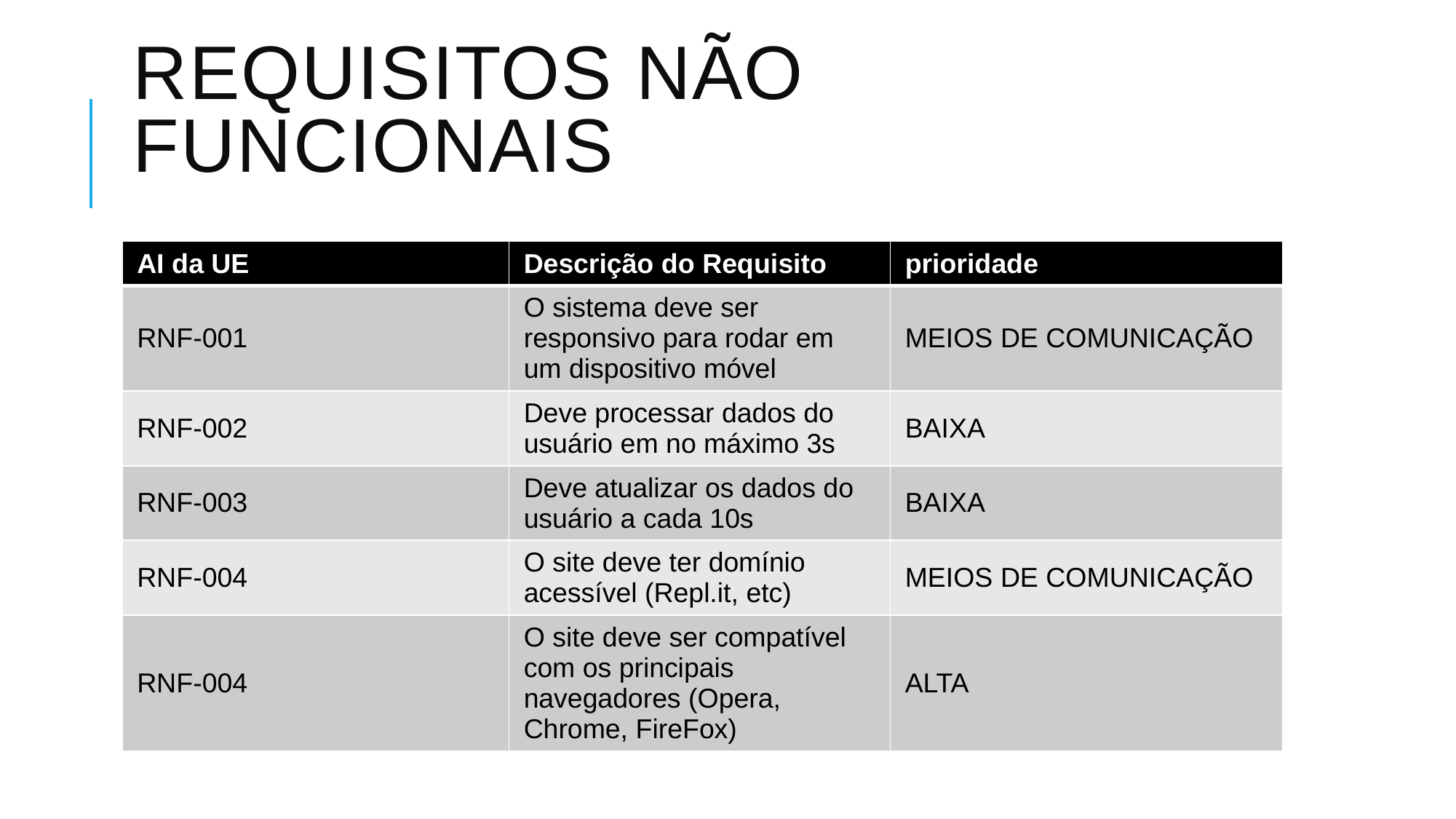

# Requisitos Não Funcionais
| AI da UE | Descrição do Requisito | prioridade |
| --- | --- | --- |
| RNF-001 | O sistema deve ser responsivo para rodar em um dispositivo móvel | MEIOS DE COMUNICAÇÃO |
| RNF-002 | Deve processar dados do usuário em no máximo 3s | BAIXA |
| RNF-003 | Deve atualizar os dados do usuário a cada 10s | BAIXA |
| RNF-004 | O site deve ter domínio acessível (Repl.it, etc) | MEIOS DE COMUNICAÇÃO |
| RNF-004 | O site deve ser compatível com os principais navegadores (Opera, Chrome, FireFox) | ALTA |